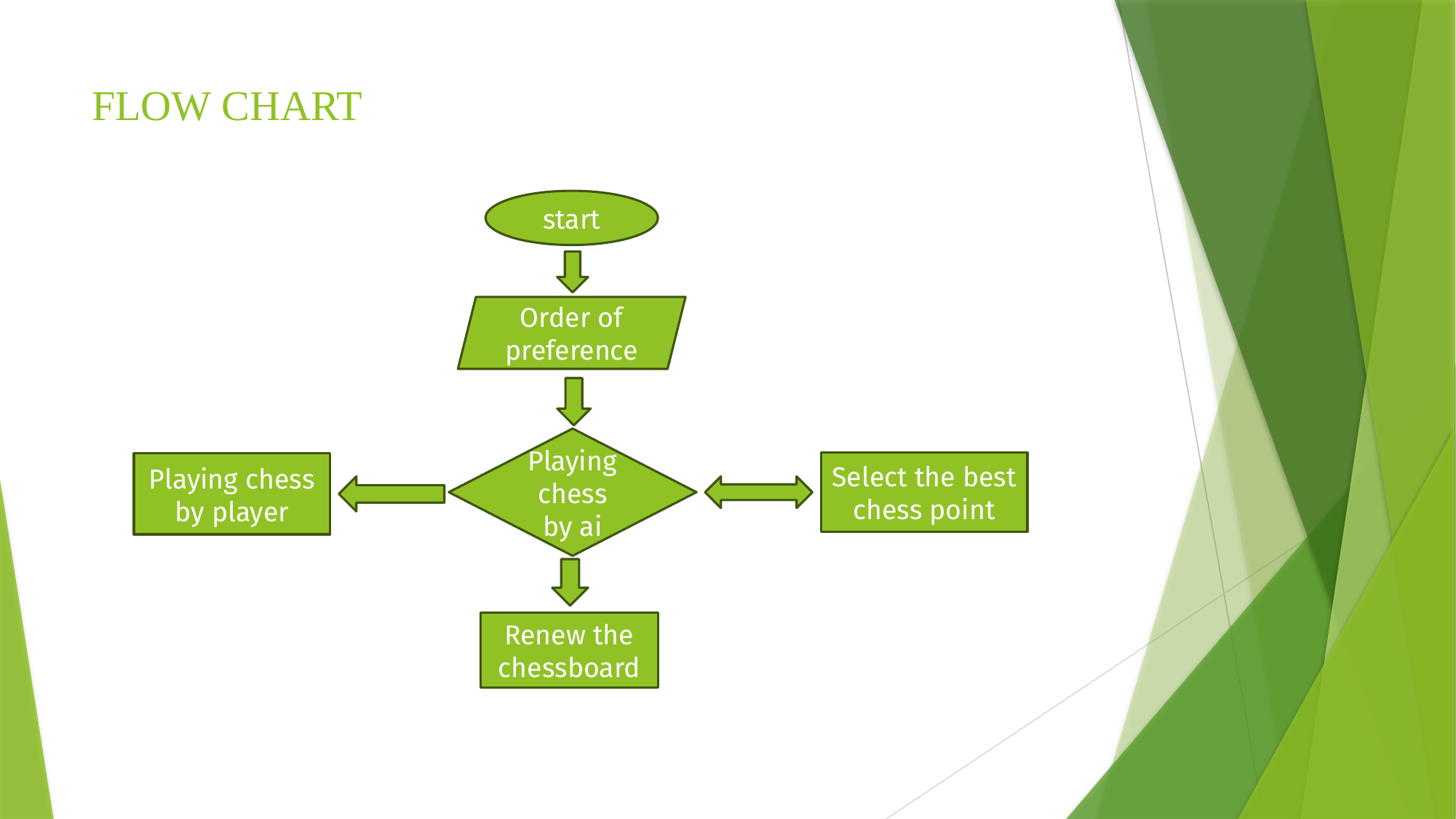

# FLOW CHART

start

Order of preference

Playing chess by ai
Select the best chess point
Playing chess by player

Renew the chessboard